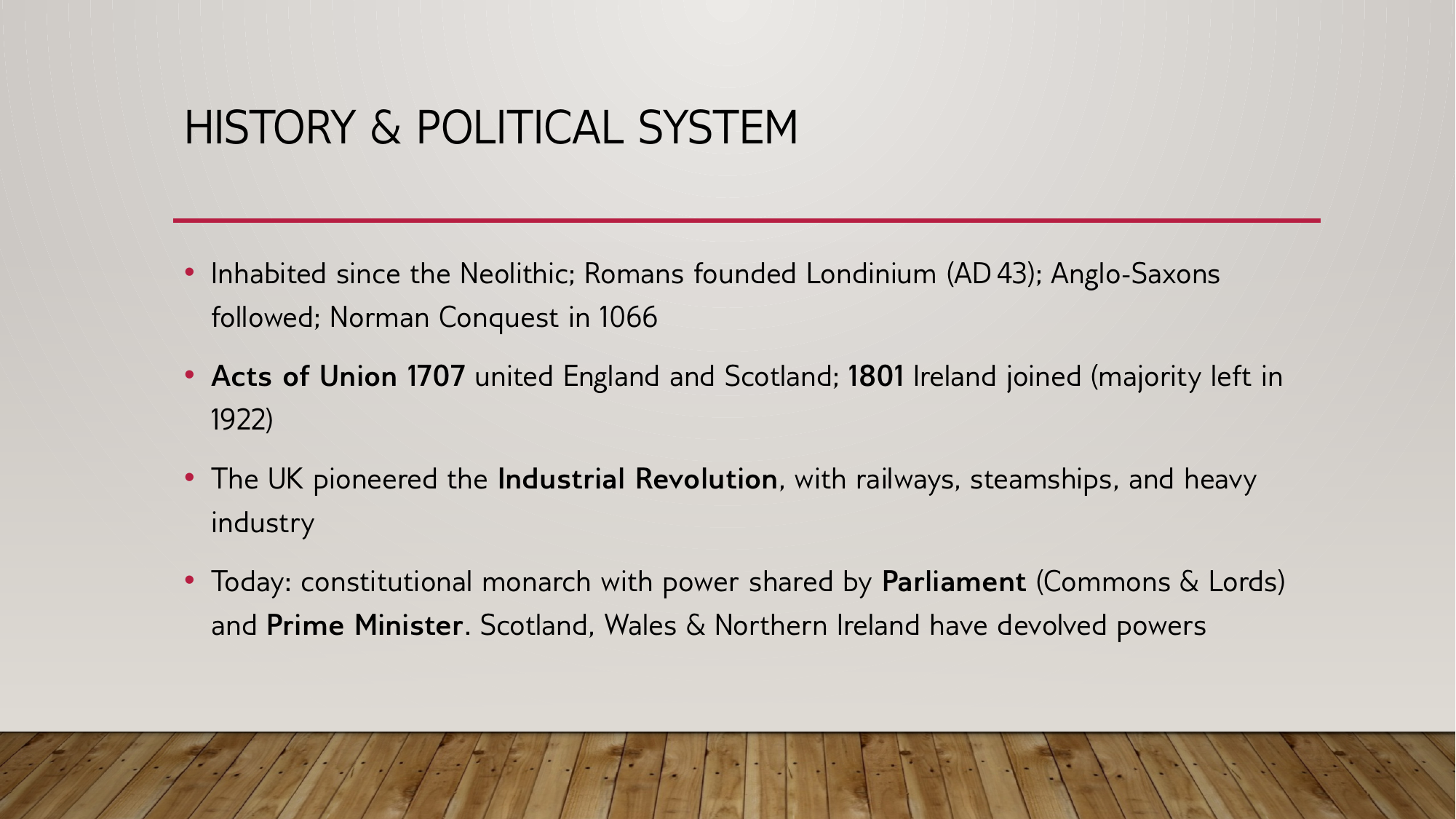

# History & Political System
Inhabited since the Neolithic; Romans founded Londinium (AD 43); Anglo-Saxons followed; Norman Conquest in 1066
Acts of Union 1707 united England and Scotland; 1801 Ireland joined (majority left in 1922)
The UK pioneered the Industrial Revolution, with railways, steamships, and heavy industry
Today: constitutional monarch with power shared by Parliament (Commons & Lords) and Prime Minister. Scotland, Wales & Northern Ireland have devolved powers